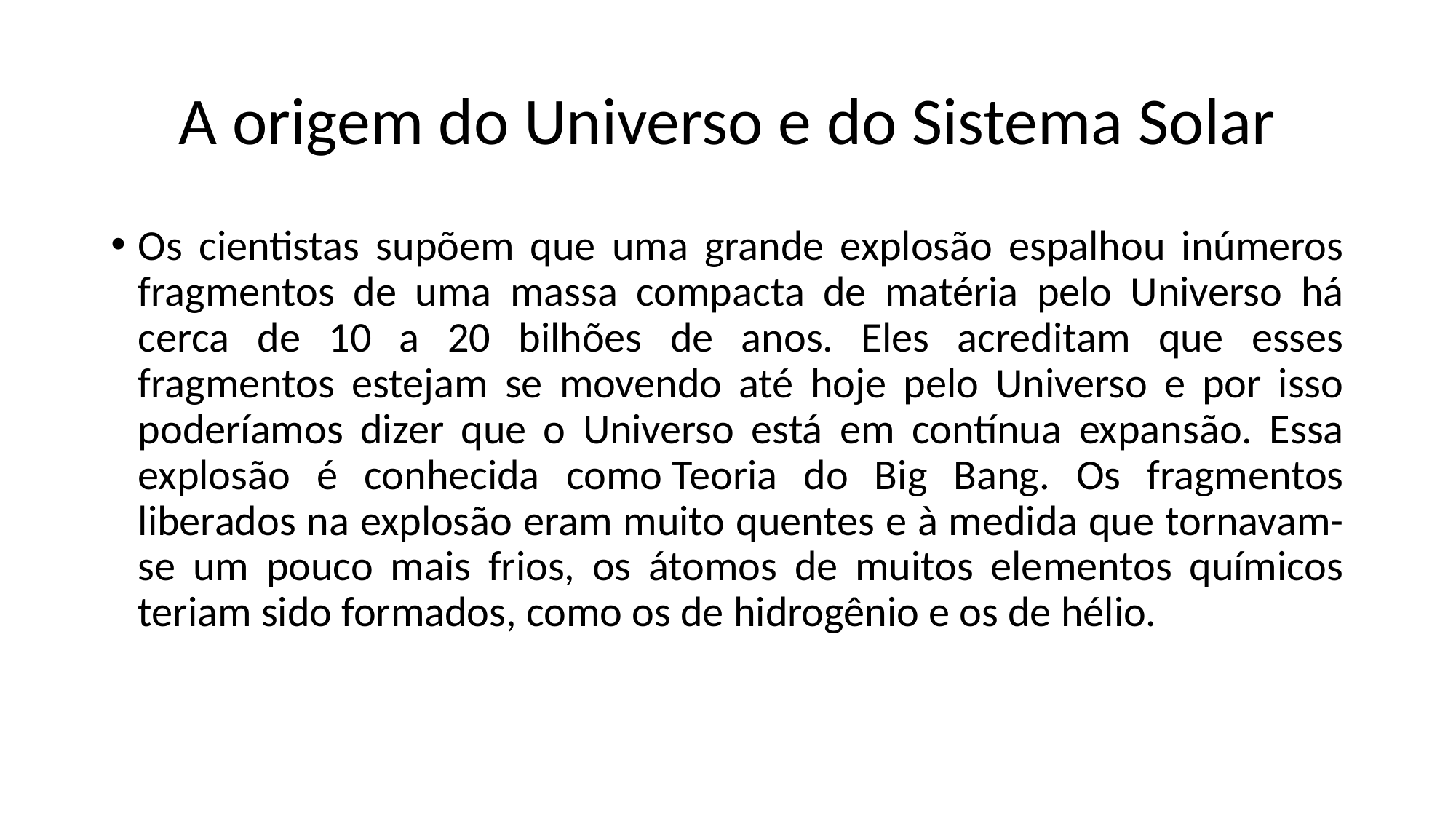

# A origem do Universo e do Sistema Solar
Os cientistas supõem que uma grande explosão espalhou inúmeros fragmentos de uma massa compacta de matéria pelo Universo há cerca de 10 a 20 bilhões de anos. Eles acreditam que esses fragmentos estejam se movendo até hoje pelo Universo e por isso poderíamos dizer que o Universo está em contínua expansão. Essa explosão é conhecida como Teoria do Big Bang. Os fragmentos liberados na explosão eram muito quentes e à medida que tornavam-se um pouco mais frios, os átomos de muitos elementos químicos teriam sido formados, como os de hidrogênio e os de hélio.